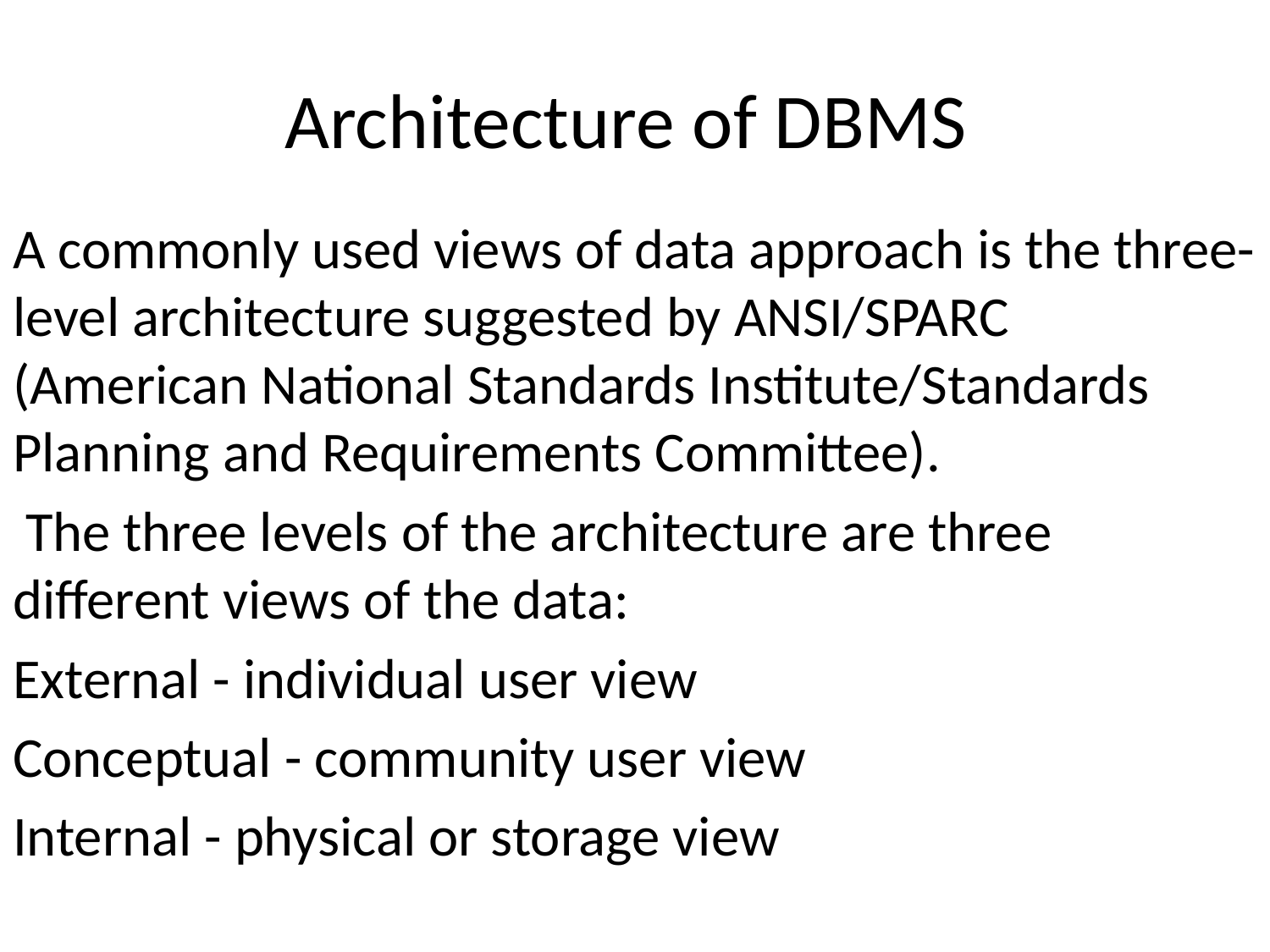

# Architecture of DBMS
A commonly used views of data approach is the three-level architecture suggested by ANSI/SPARC (American National Standards Institute/Standards Planning and Requirements Committee).
 The three levels of the architecture are three different views of the data:
External - individual user view
Conceptual - community user view
Internal - physical or storage view